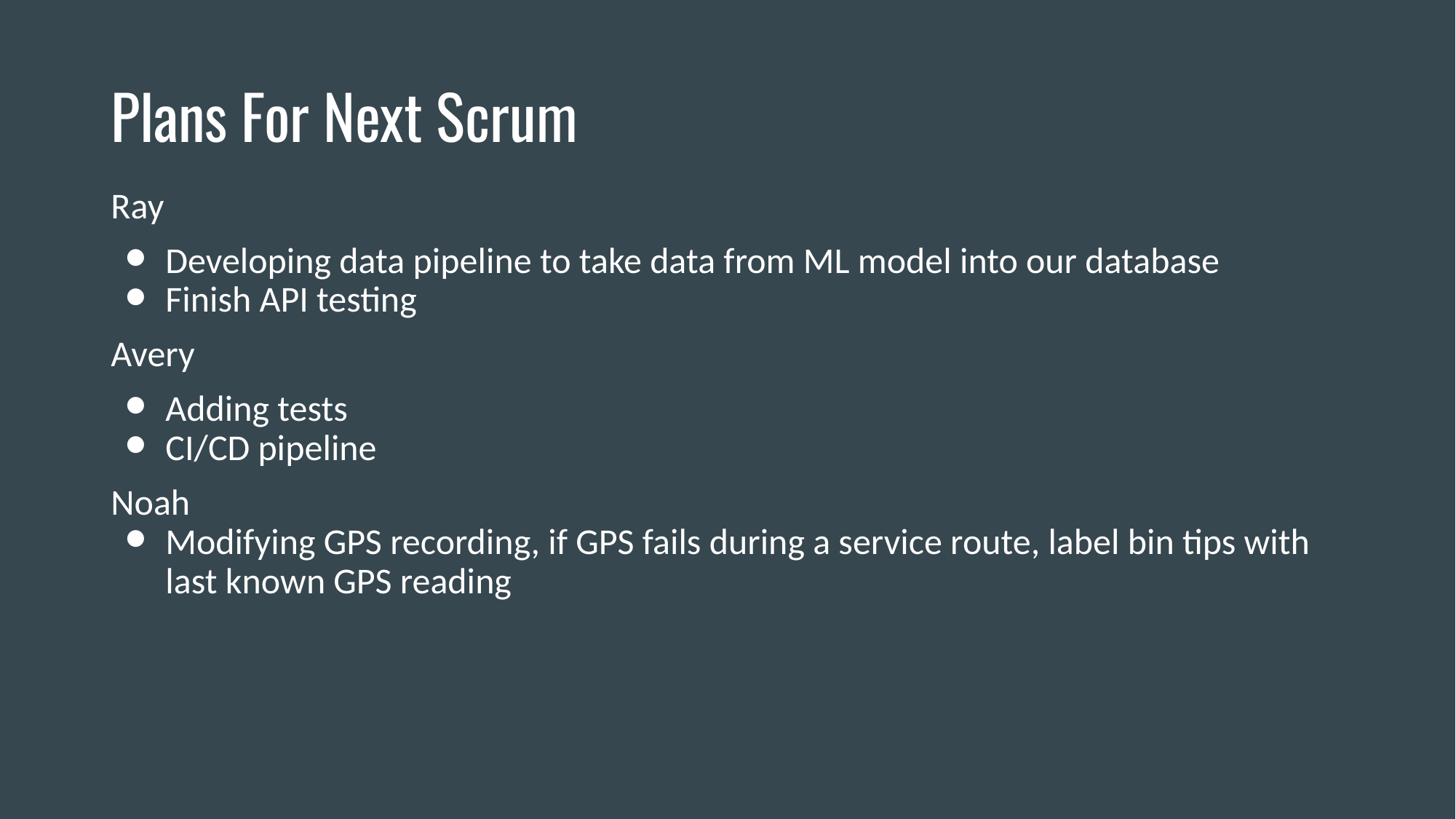

# Plans For Next Scrum
Ray
Developing data pipeline to take data from ML model into our database
Finish API testing
Avery
Adding tests
CI/CD pipeline
Noah
Modifying GPS recording, if GPS fails during a service route, label bin tips with last known GPS reading